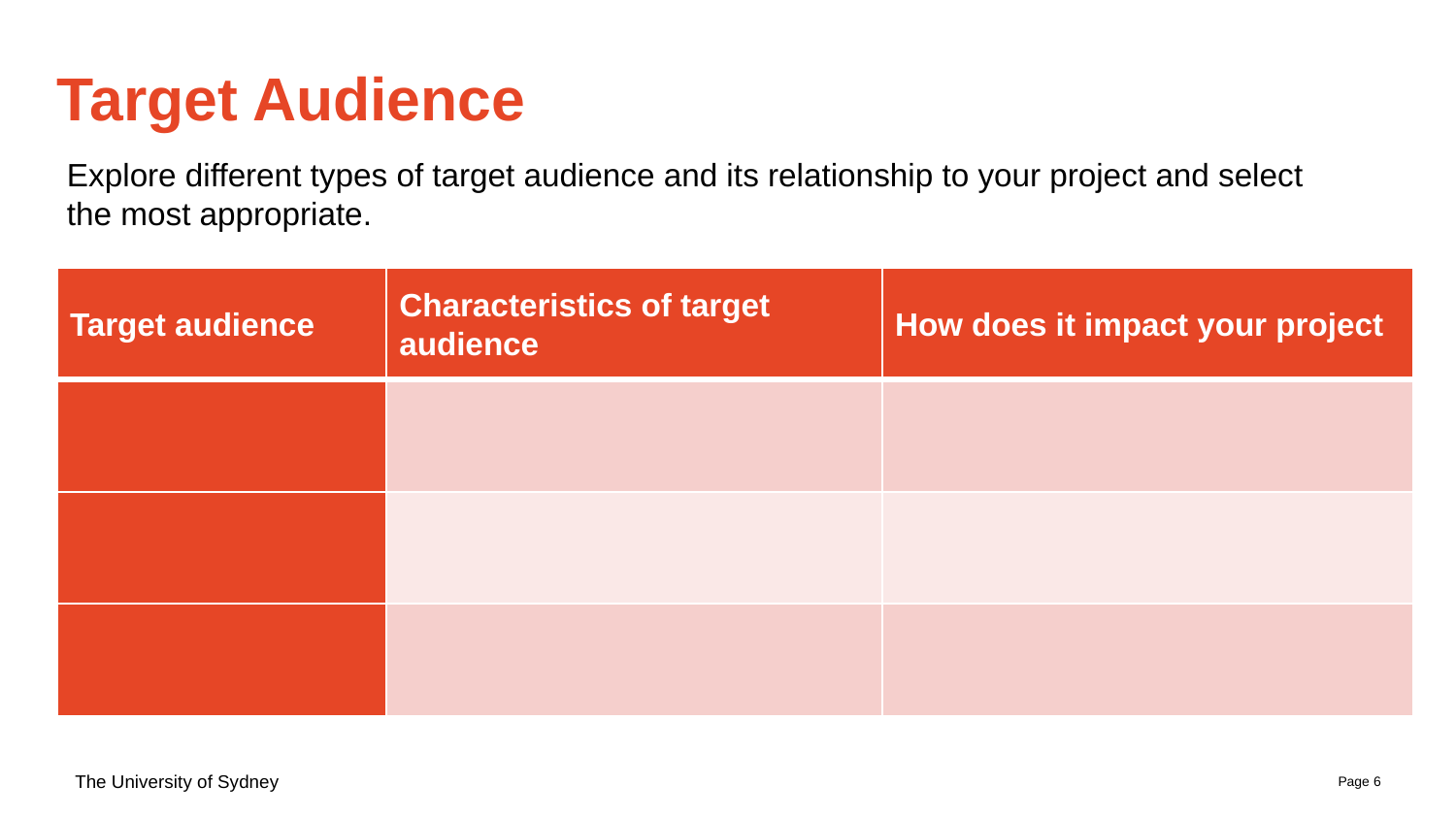

# Target Audience
Explore different types of target audience and its relationship to your project and select
the most appropriate.

| Target audience | Characteristics of target audience | How does it impact your project |
| --- | --- | --- |
|  |  |  |
|  |  |  |
|  |  |  |